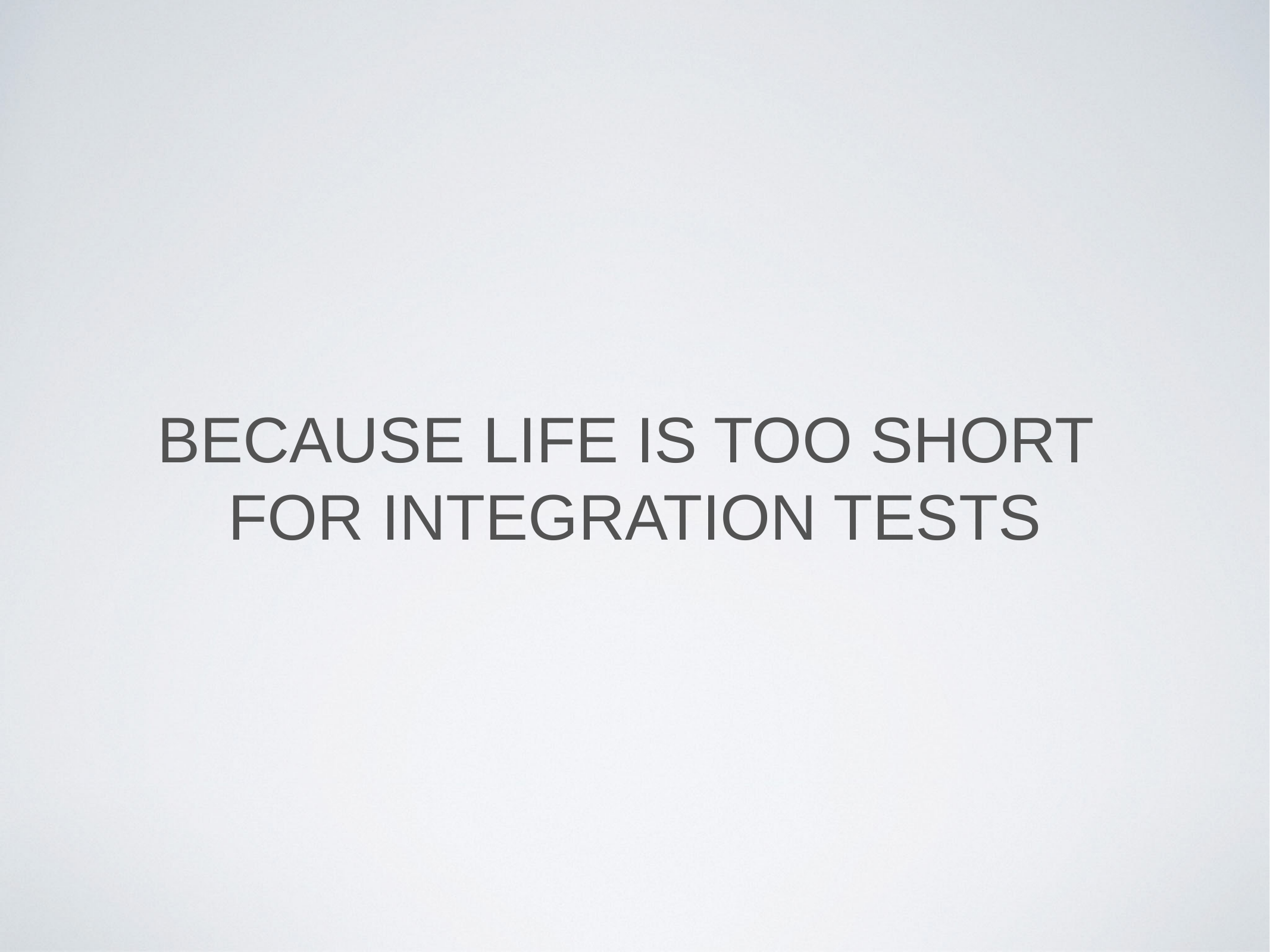

# because life is too short
for integration tests